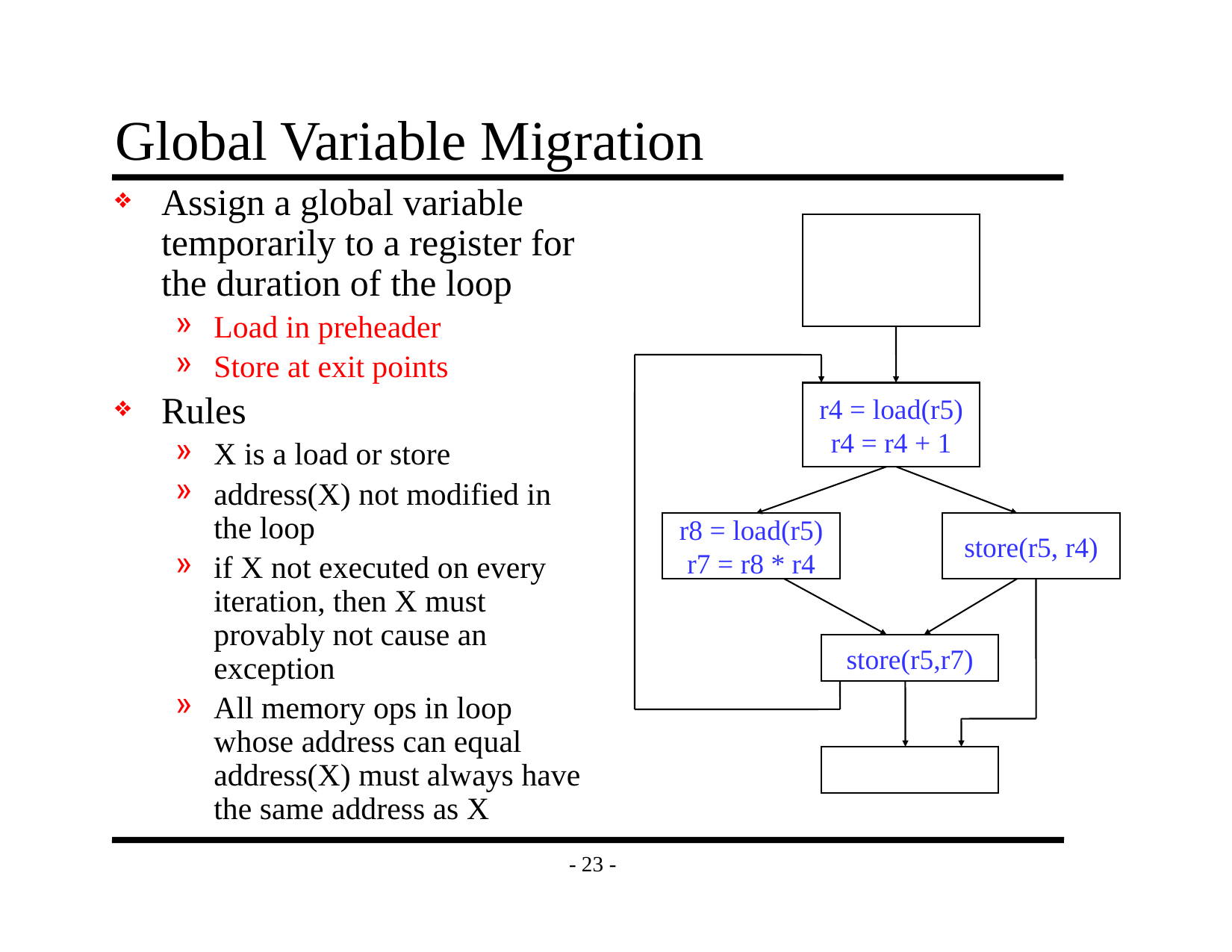

# Global Variable Migration
Assign a global variable temporarily to a register for the duration of the loop
Load in preheader
Store at exit points
Rules
X is a load or store
address(X) not modified in the loop
if X not executed on every iteration, then X must provably not cause an exception
All memory ops in loop whose address can equal address(X) must always have the same address as X

r4 = load(r5)
r4 = r4 + 1

r8 = load(r5)
r7 = r8 * r4
store(r5, r4)

store(r5,r7)